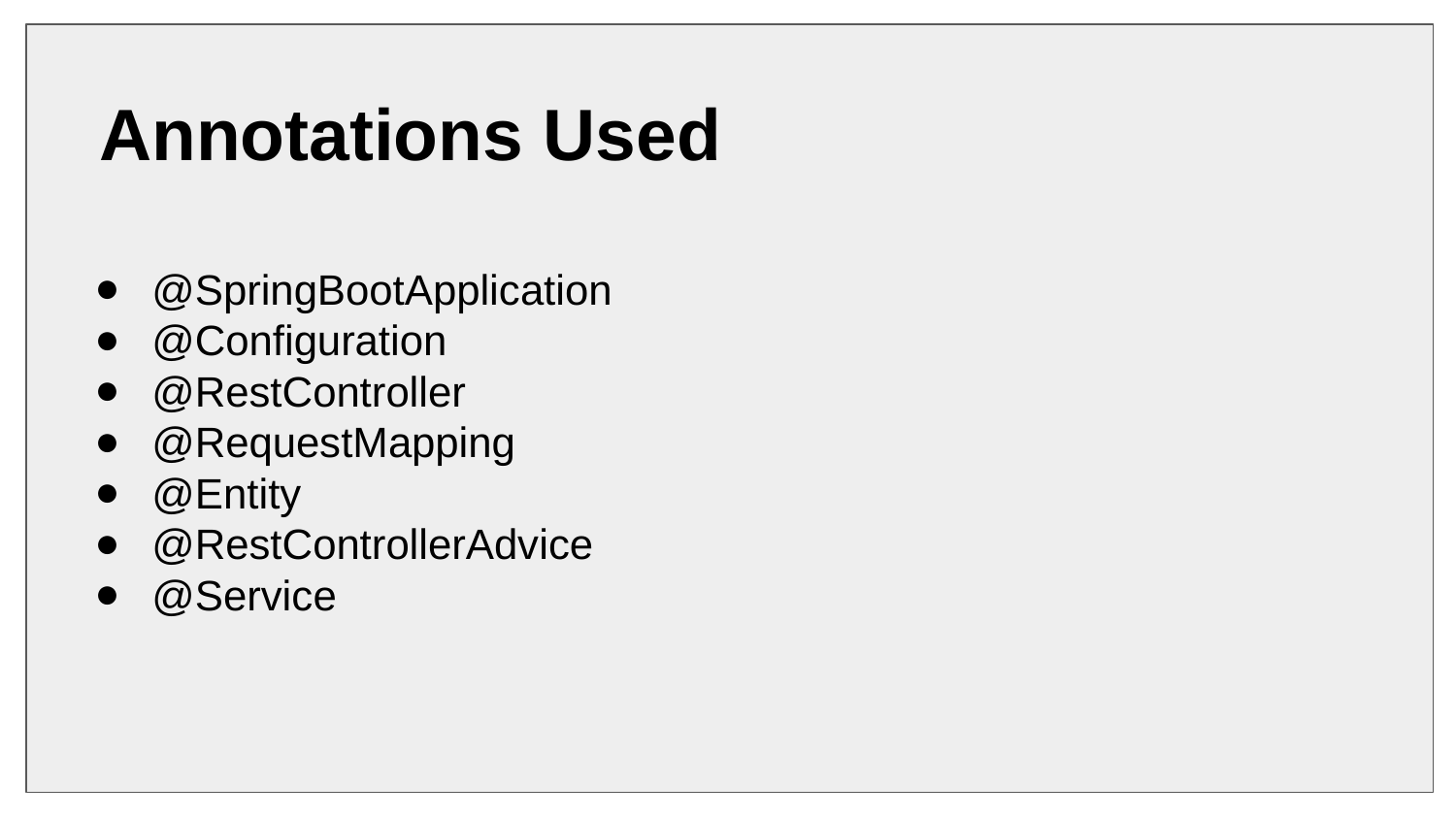

Annotations Used

@SpringBootApplication
@Configuration
@RestController
@RequestMapping
@Entity
@RestControllerAdvice
@Service